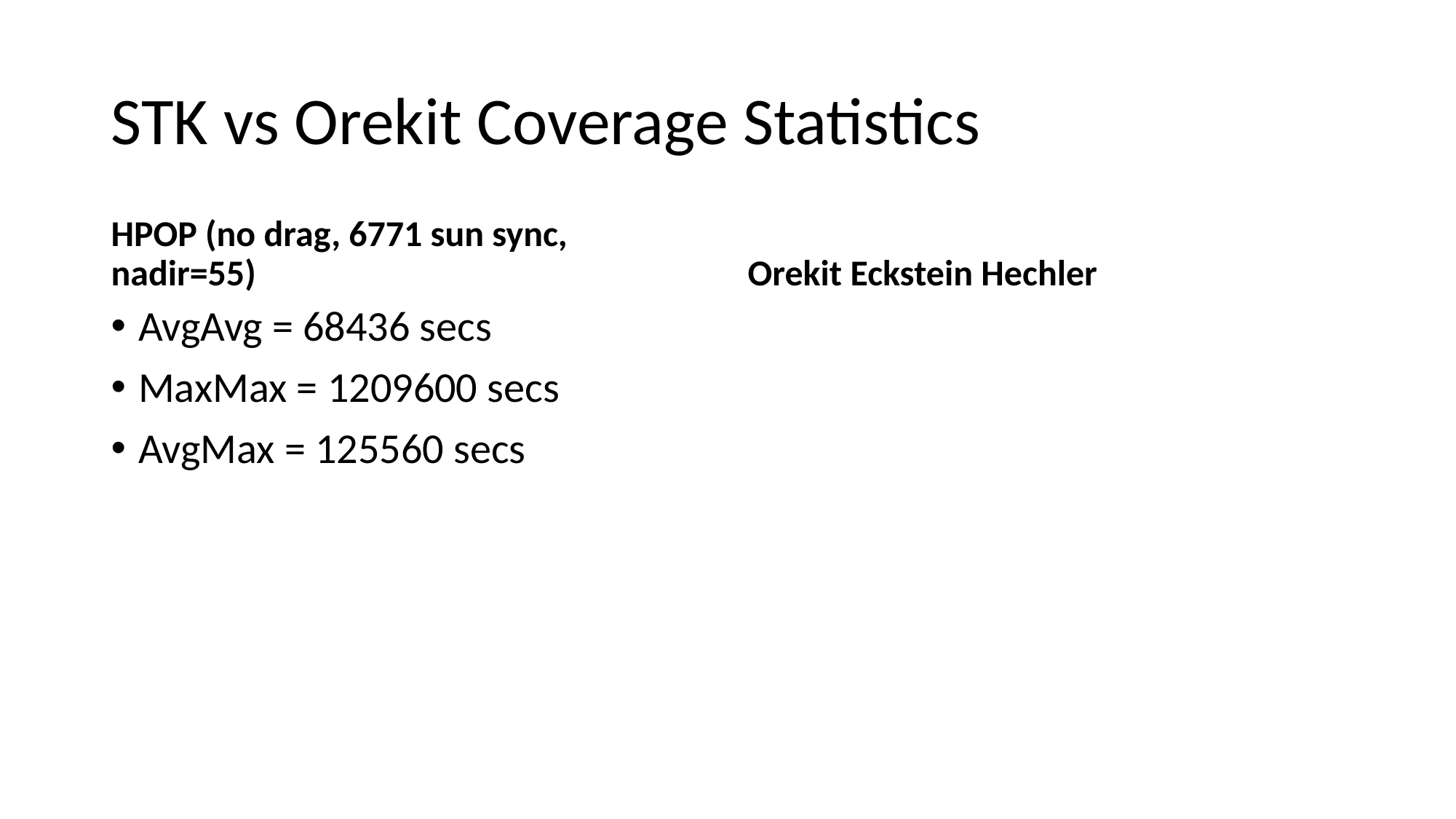

# STK vs Orekit Coverage Statistics
HPOP (no drag, 6771 sun sync, nadir=55)
Orekit Eckstein Hechler
AvgAvg = 68436 secs
MaxMax = 1209600 secs
AvgMax = 125560 secs